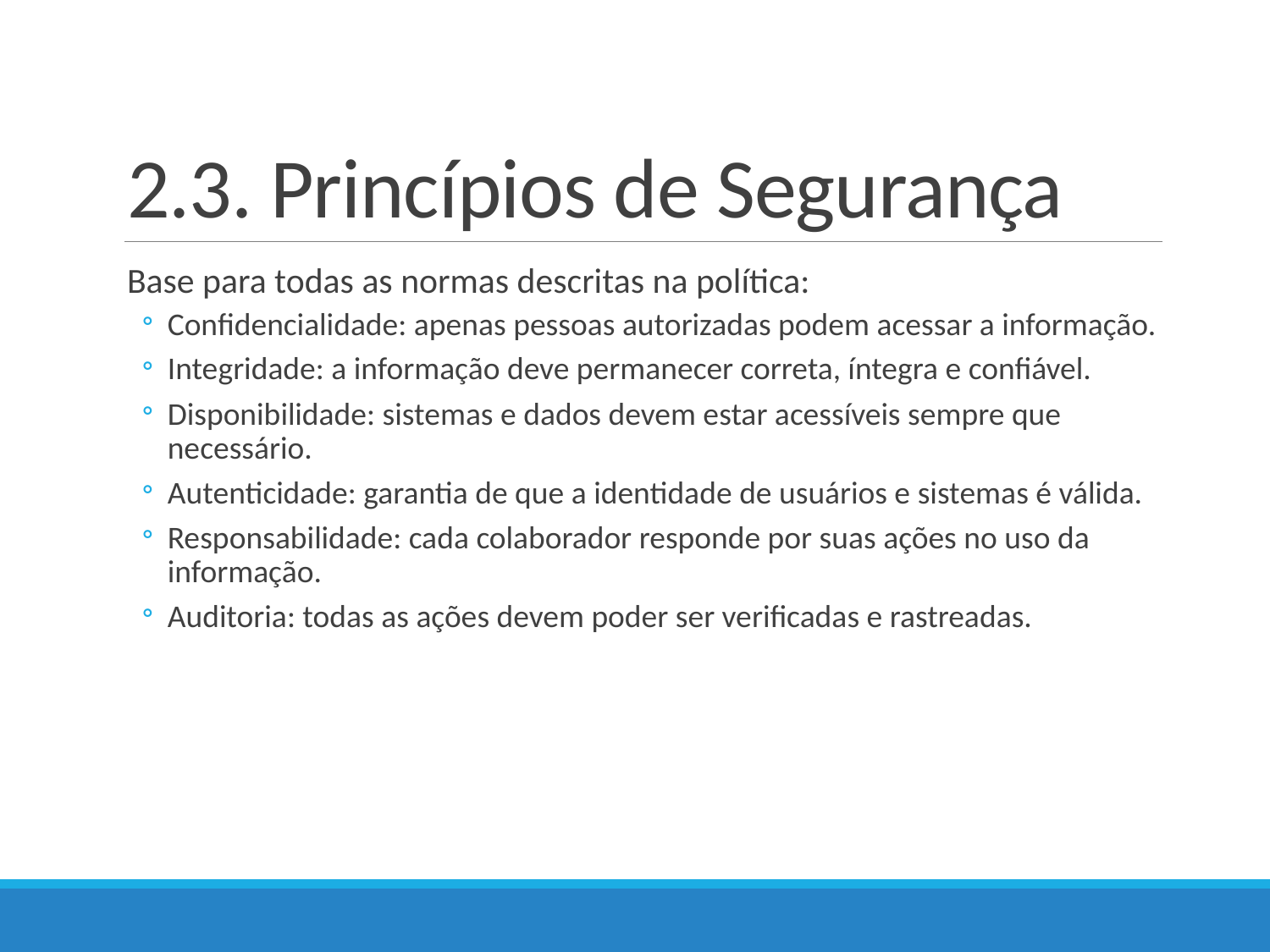

# 2.3. Princípios de Segurança
Base para todas as normas descritas na política:
Confidencialidade: apenas pessoas autorizadas podem acessar a informação.
Integridade: a informação deve permanecer correta, íntegra e confiável.
Disponibilidade: sistemas e dados devem estar acessíveis sempre que necessário.
Autenticidade: garantia de que a identidade de usuários e sistemas é válida.
Responsabilidade: cada colaborador responde por suas ações no uso da informação.
Auditoria: todas as ações devem poder ser verificadas e rastreadas.